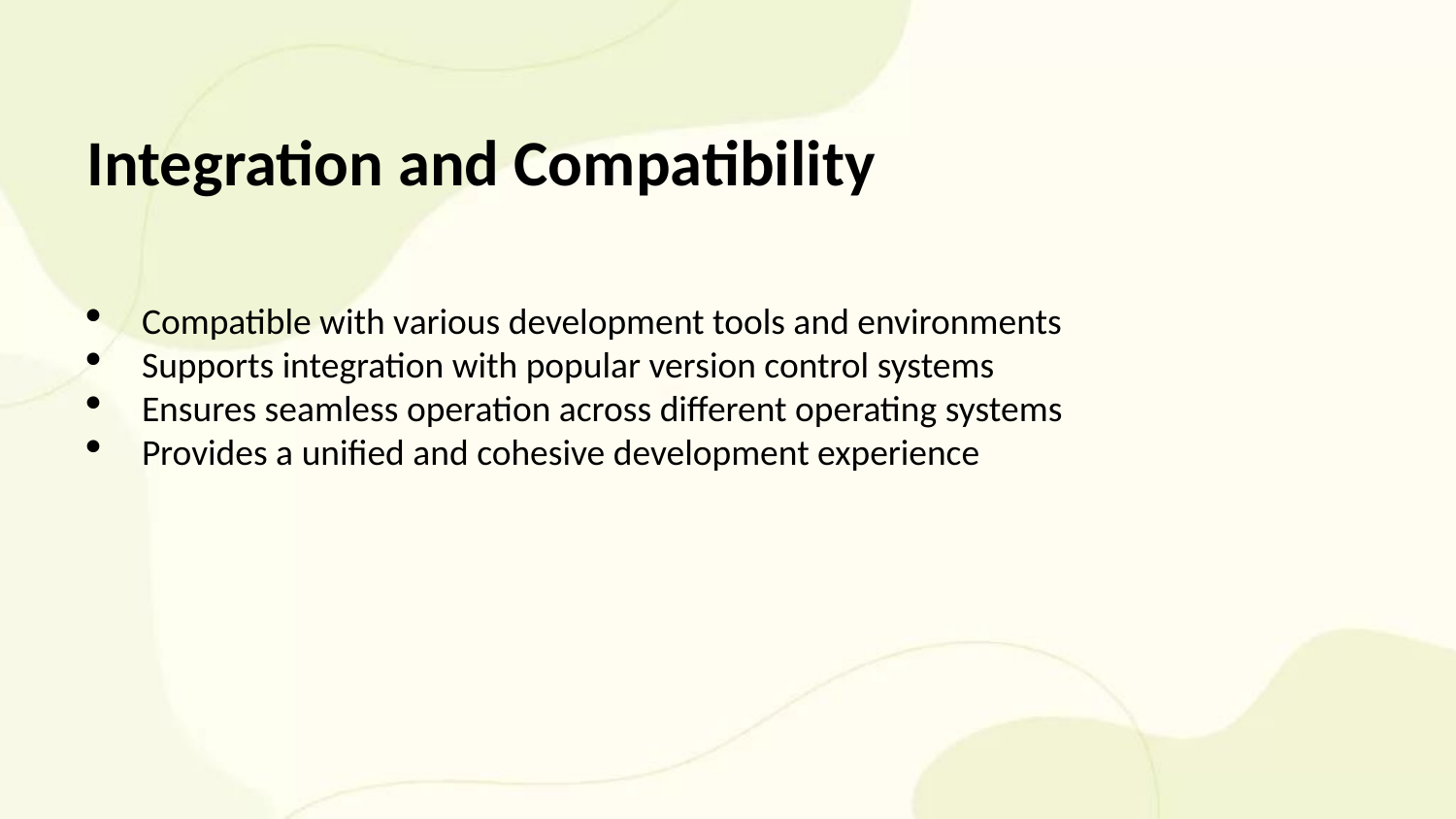

Integration and Compatibility
Compatible with various development tools and environments
Supports integration with popular version control systems
Ensures seamless operation across different operating systems
Provides a unified and cohesive development experience